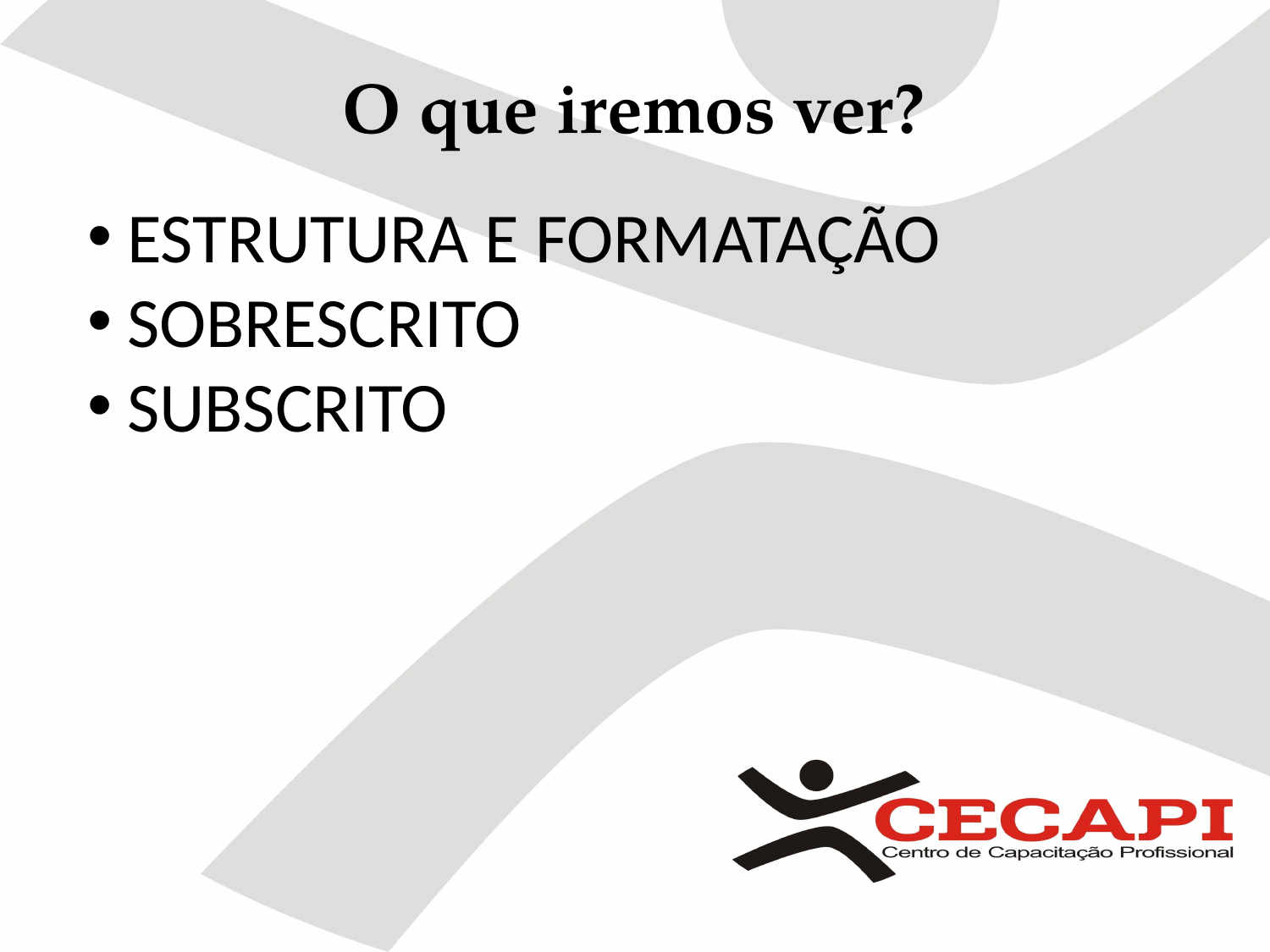

O que iremos ver?
ESTRUTURA E FORMATAÇÃO
SOBRESCRITO
SUBSCRITO